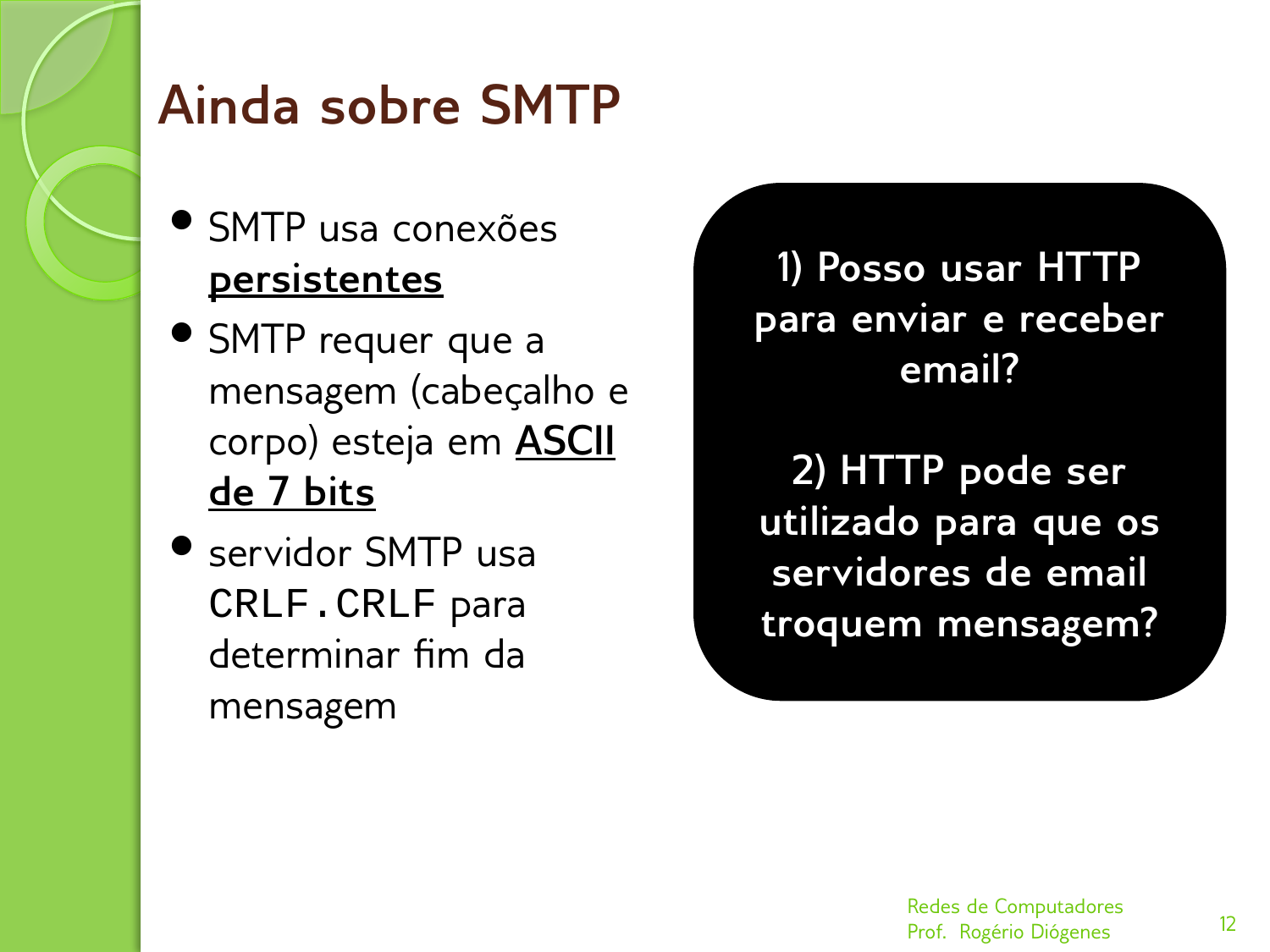

# Ainda sobre SMTP
1) Posso usar HTTP para enviar e receber email?

2) HTTP pode ser utilizado para que os servidores de email troquem mensagem?
SMTP usa conexões persistentes
SMTP requer que a mensagem (cabeçalho e corpo) esteja em ASCII de 7 bits
servidor SMTP usa CRLF.CRLF para determinar fim da mensagem
12
Redes de Computadores
Prof.  Rogério Diógenes